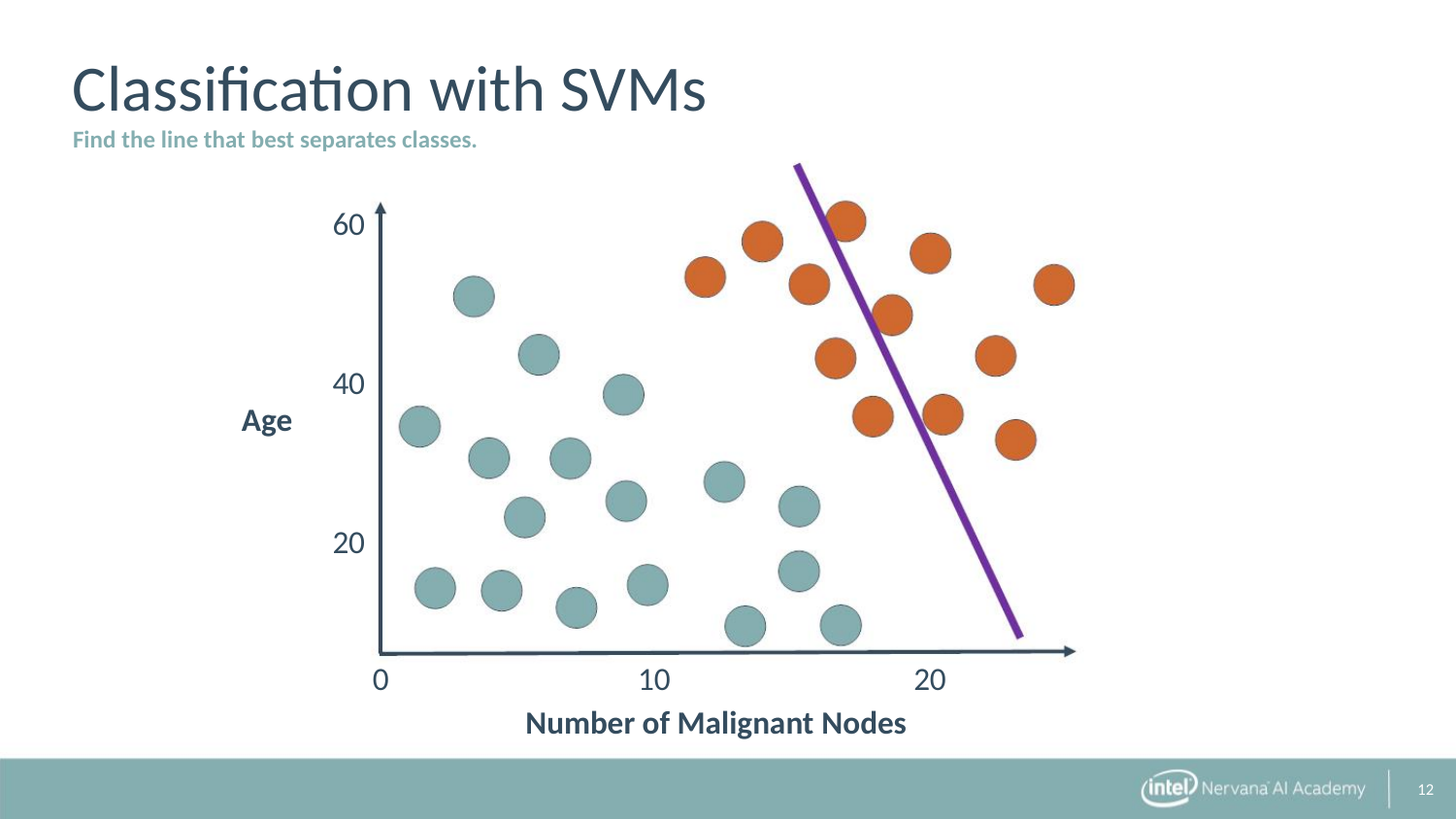

Classification with SVMs
Find the line that best separates classes.
60
40
Age
20
0
10
20
Number of Malignant Nodes
12